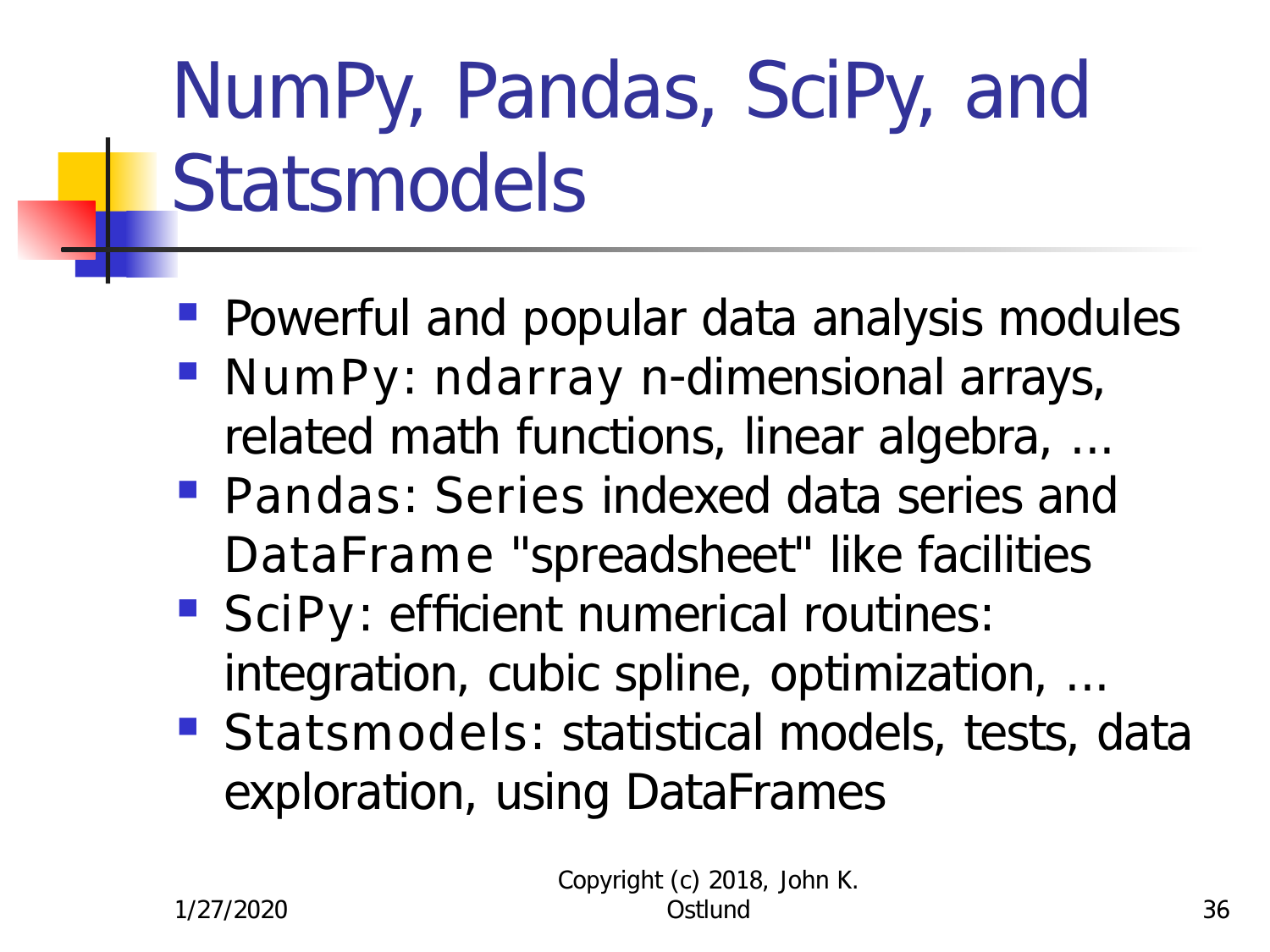

# NumPy, Pandas, SciPy, and Statsmodels
Powerful and popular data analysis modules
NumPy: ndarray n-dimensional arrays, related math functions, linear algebra, ...
Pandas: Series indexed data series and DataFrame "spreadsheet" like facilities
SciPy: efficient numerical routines: integration, cubic spline, optimization, ...
Statsmodels: statistical models, tests, data exploration, using DataFrames
1/27/2020
Copyright (c) 2018, John K. Ostlund
36